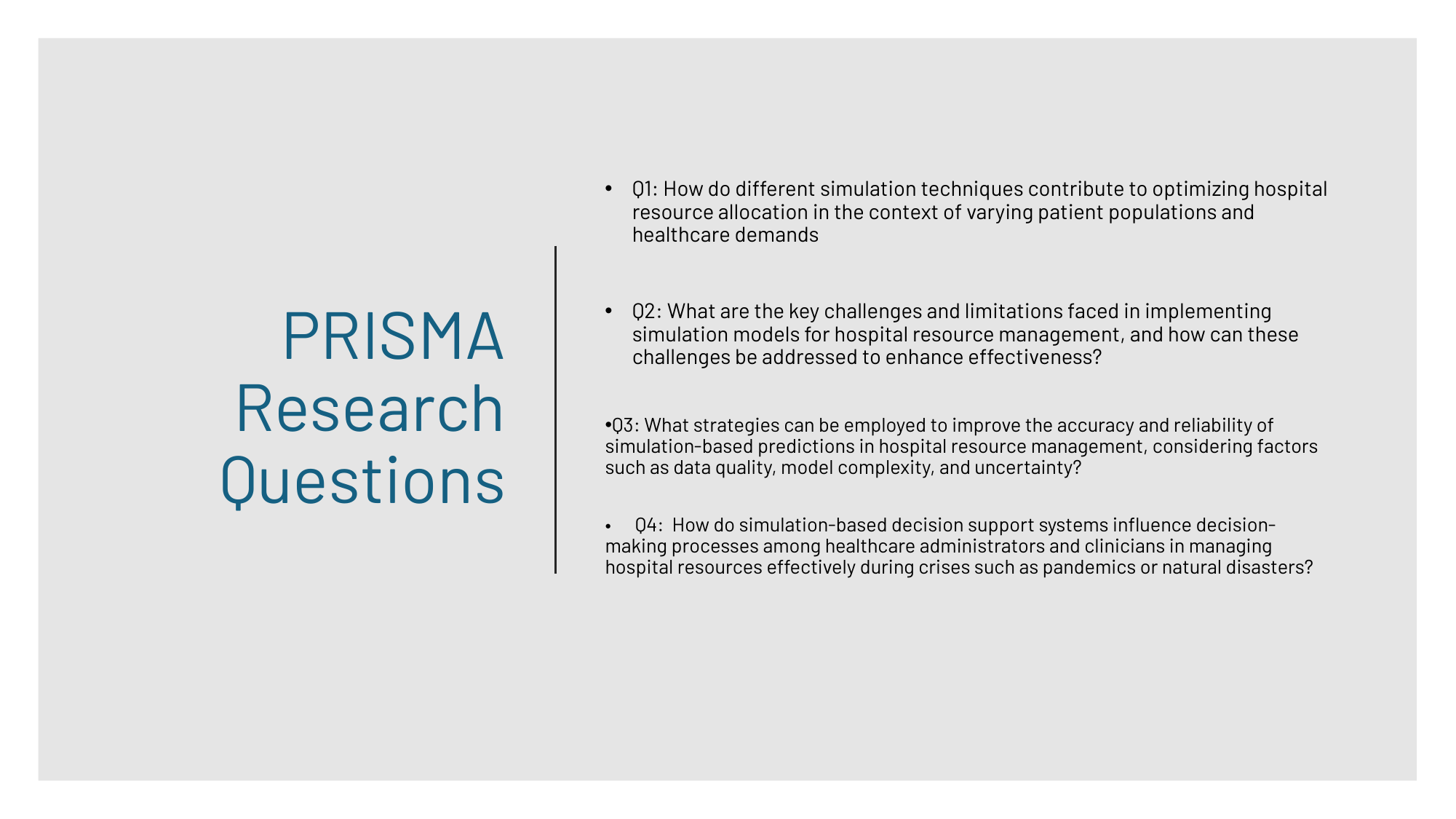

# PRISMA Research Questions
Q1: How do different simulation techniques contribute to optimizing hospital resource allocation in the context of varying patient populations and healthcare demands

Q2: What are the key challenges and limitations faced in implementing simulation models for hospital resource management, and how can these challenges be addressed to enhance effectiveness?

Q3: What strategies can be employed to improve the accuracy and reliability of simulation-based predictions in hospital resource management, considering factors such as data quality, model complexity, and uncertainty?
•      Q4:  How do simulation-based decision support systems influence decision-making processes among healthcare administrators and clinicians in managing hospital resources effectively during crises such as pandemics or natural disasters?